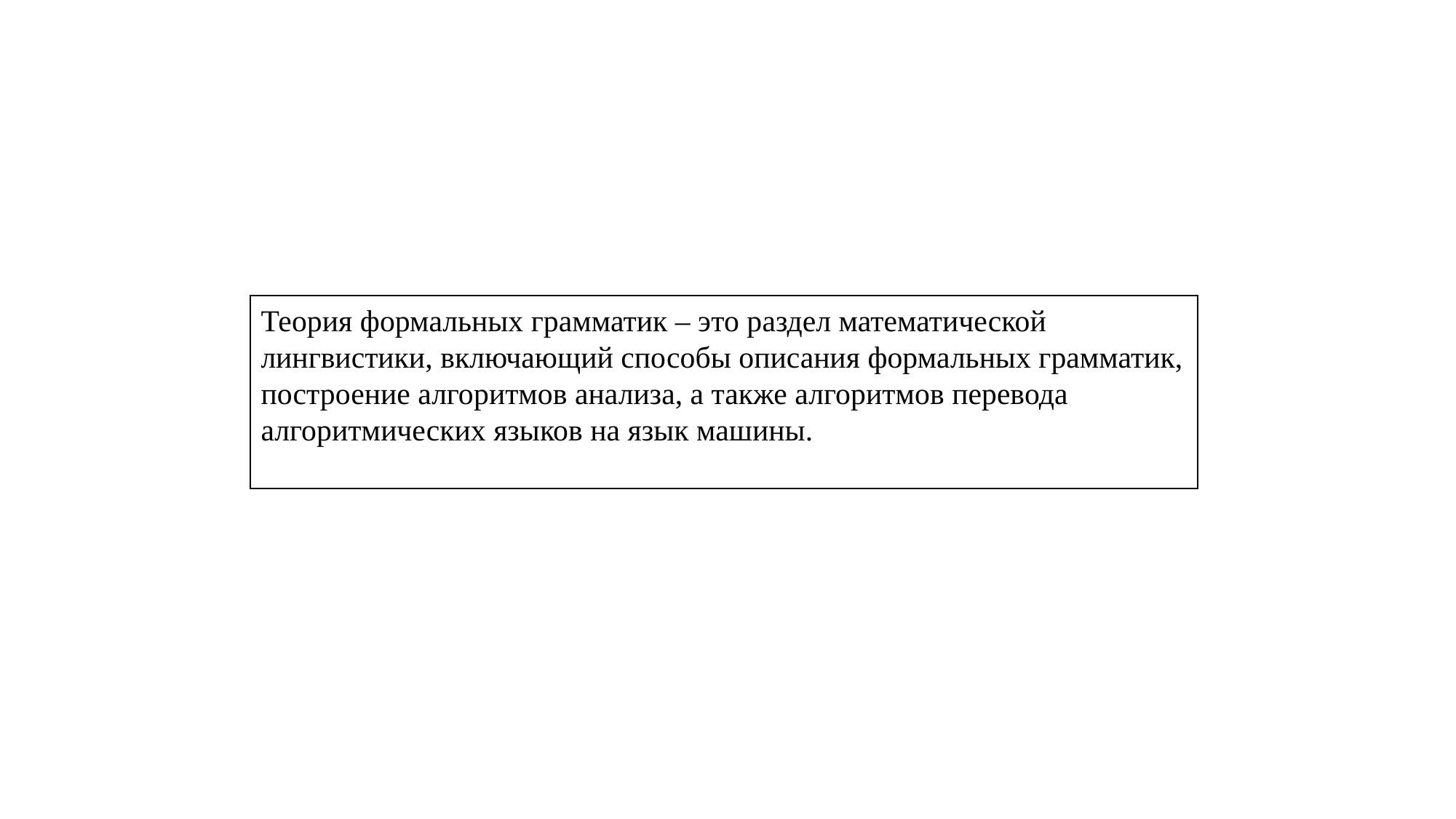

Теория формальных грамматик – это раздел математической лингвистики, включающий способы описания формальных грамматик, построение алгоритмов анализа, а также алгоритмов перевода алгоритмических языков на язык машины.